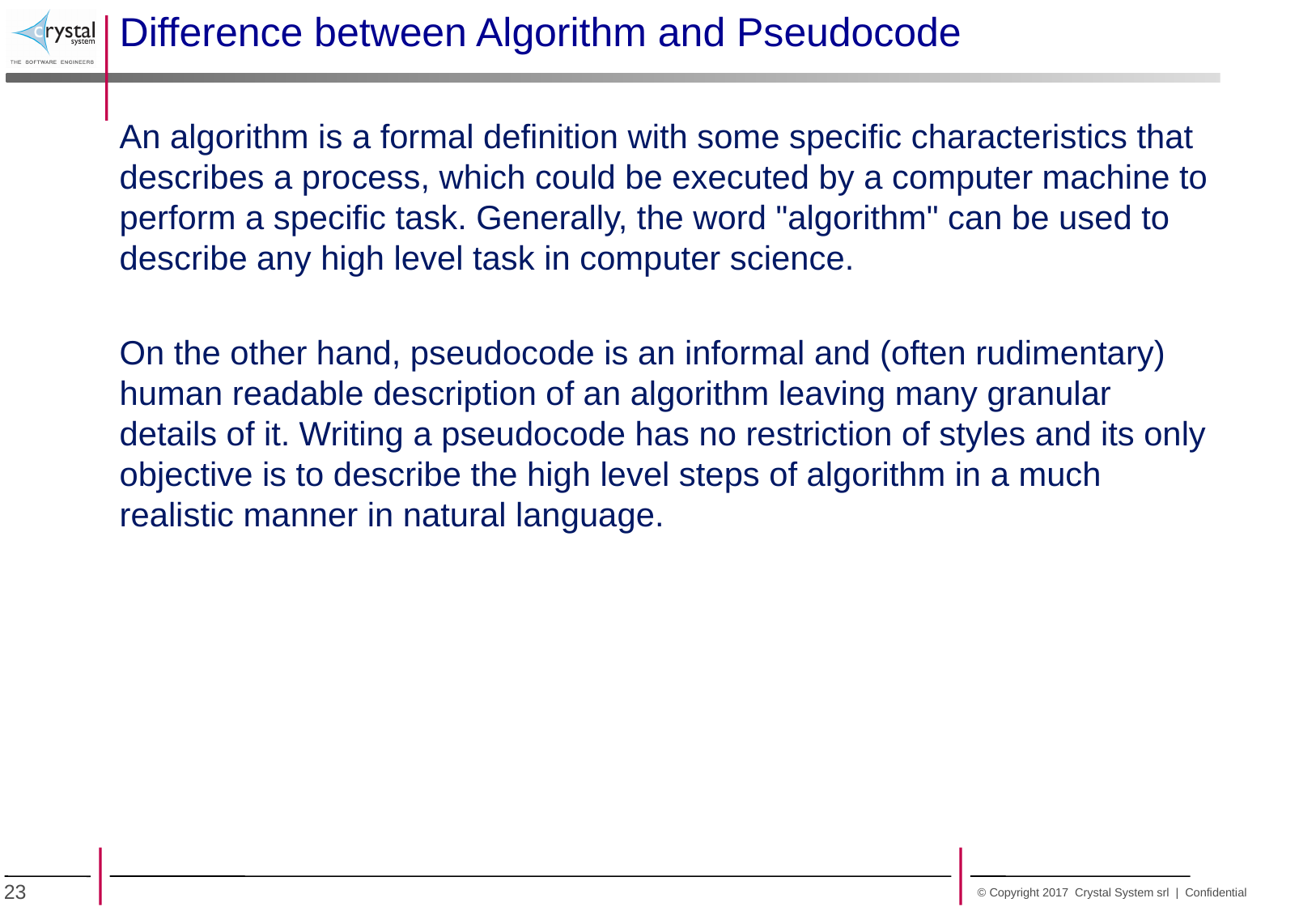

Difference between Algorithm and Pseudocode

An algorithm is a formal definition with some specific characteristics that describes a process, which could be executed by a computer machine to perform a specific task. Generally, the word "algorithm" can be used to describe any high level task in computer science.

On the other hand, pseudocode is an informal and (often rudimentary) human readable description of an algorithm leaving many granular details of it. Writing a pseudocode has no restriction of styles and its only objective is to describe the high level steps of algorithm in a much realistic manner in natural language.